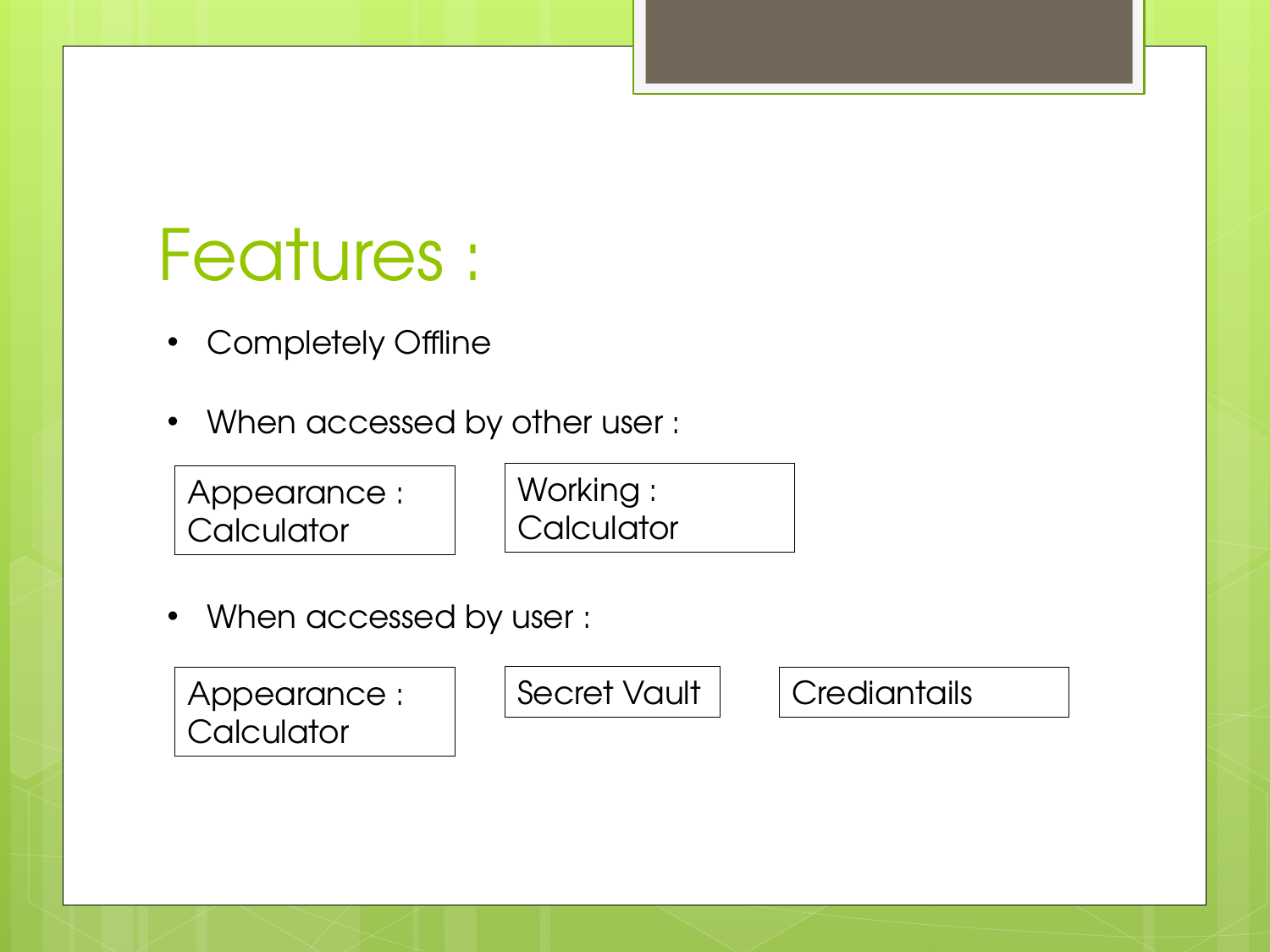

# Features :
Completely Offline
When accessed by other user :
Working :
Calculator
Appearance :
Calculator
When accessed by user :
Secret Vault
Crediantails
Appearance :
Calculator